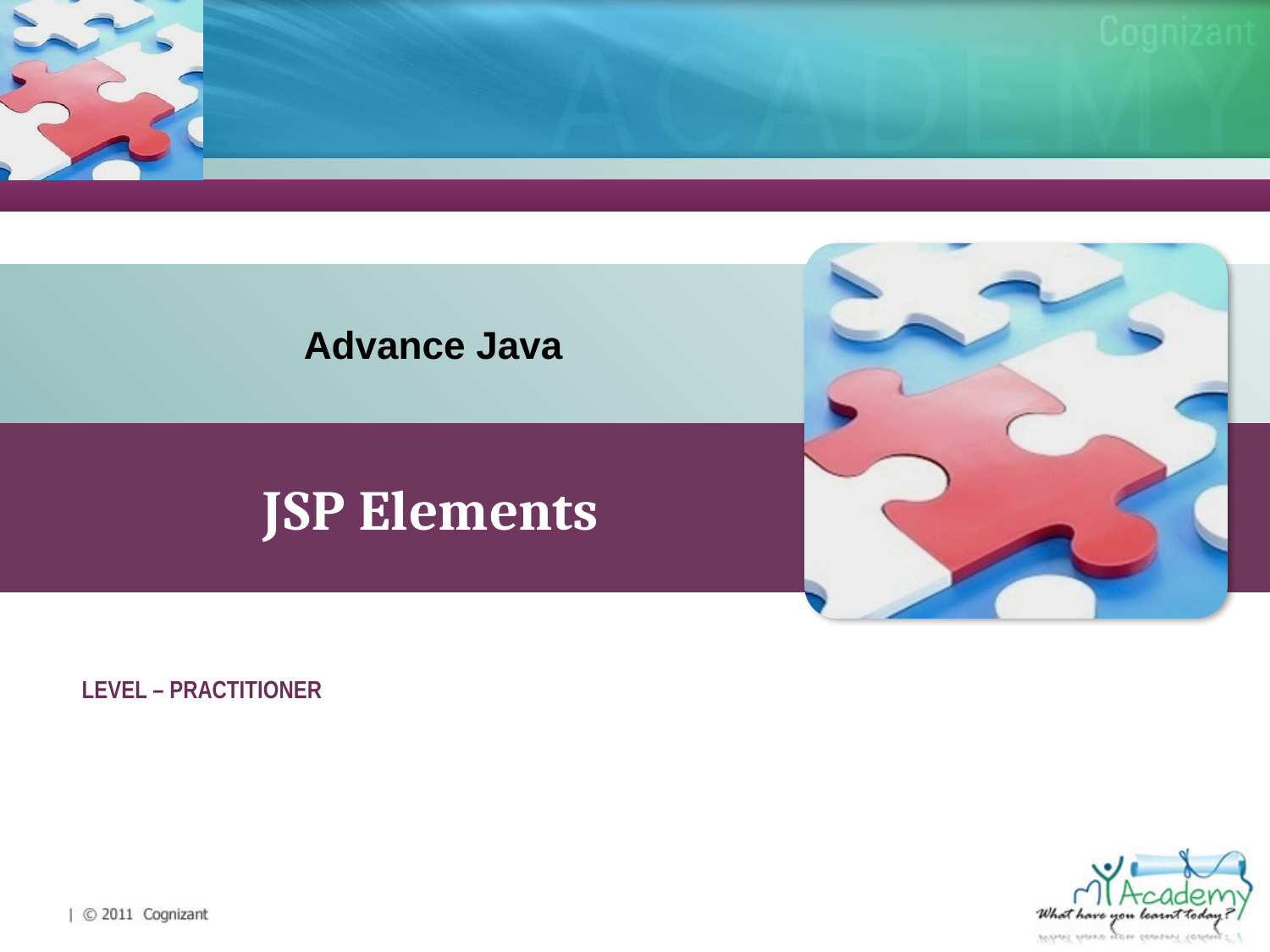

Advance Java
JSP Elements
LEVEL – PRACTITIONER